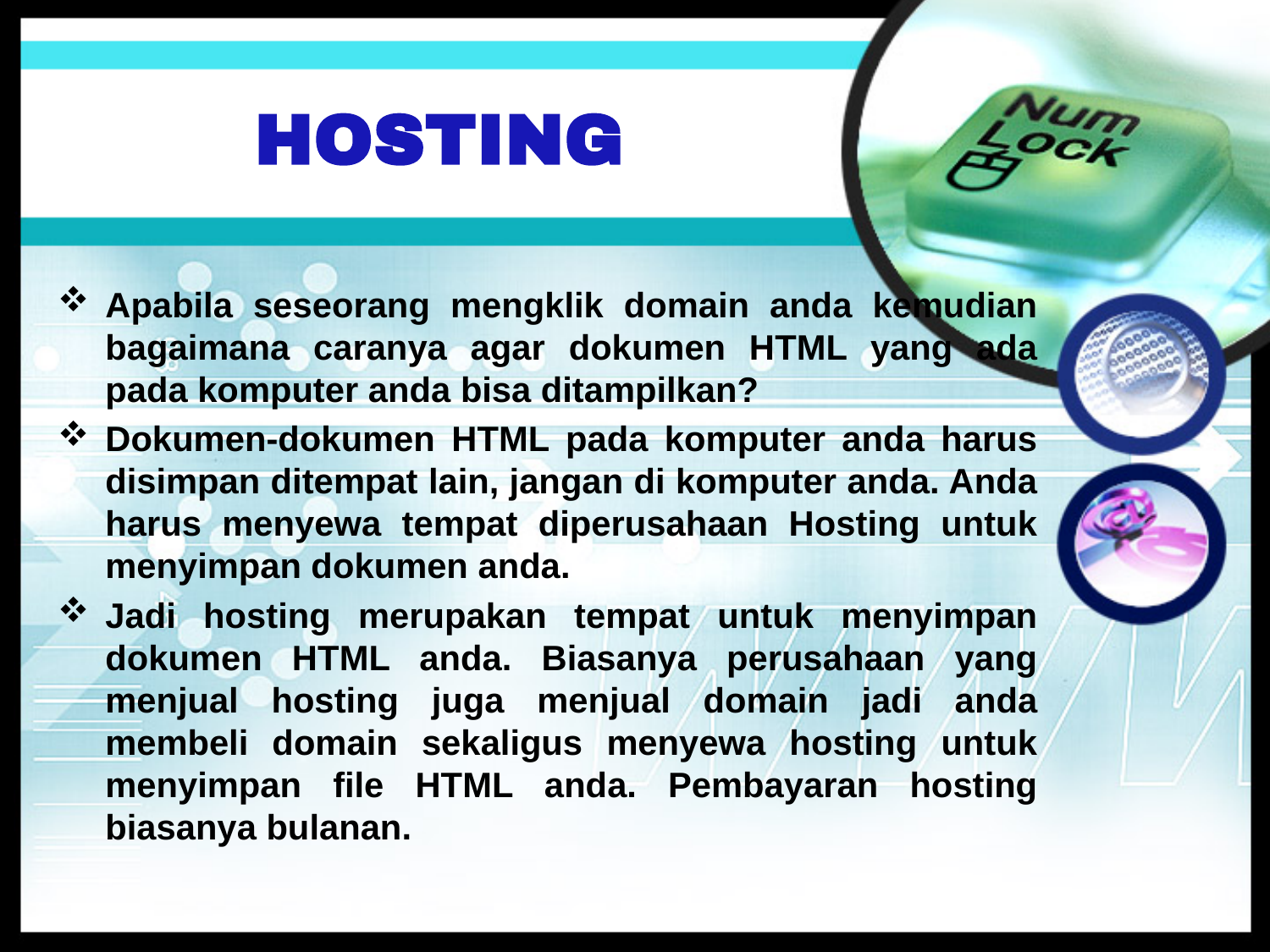

# HOSTING
Apabila seseorang mengklik domain anda kemudian bagaimana caranya agar dokumen HTML yang ada pada komputer anda bisa ditampilkan?
Dokumen-dokumen HTML pada komputer anda harus disimpan ditempat lain, jangan di komputer anda. Anda harus menyewa tempat diperusahaan Hosting untuk menyimpan dokumen anda.
Jadi hosting merupakan tempat untuk menyimpan dokumen HTML anda. Biasanya perusahaan yang menjual hosting juga menjual domain jadi anda membeli domain sekaligus menyewa hosting untuk menyimpan file HTML anda. Pembayaran hosting biasanya bulanan.